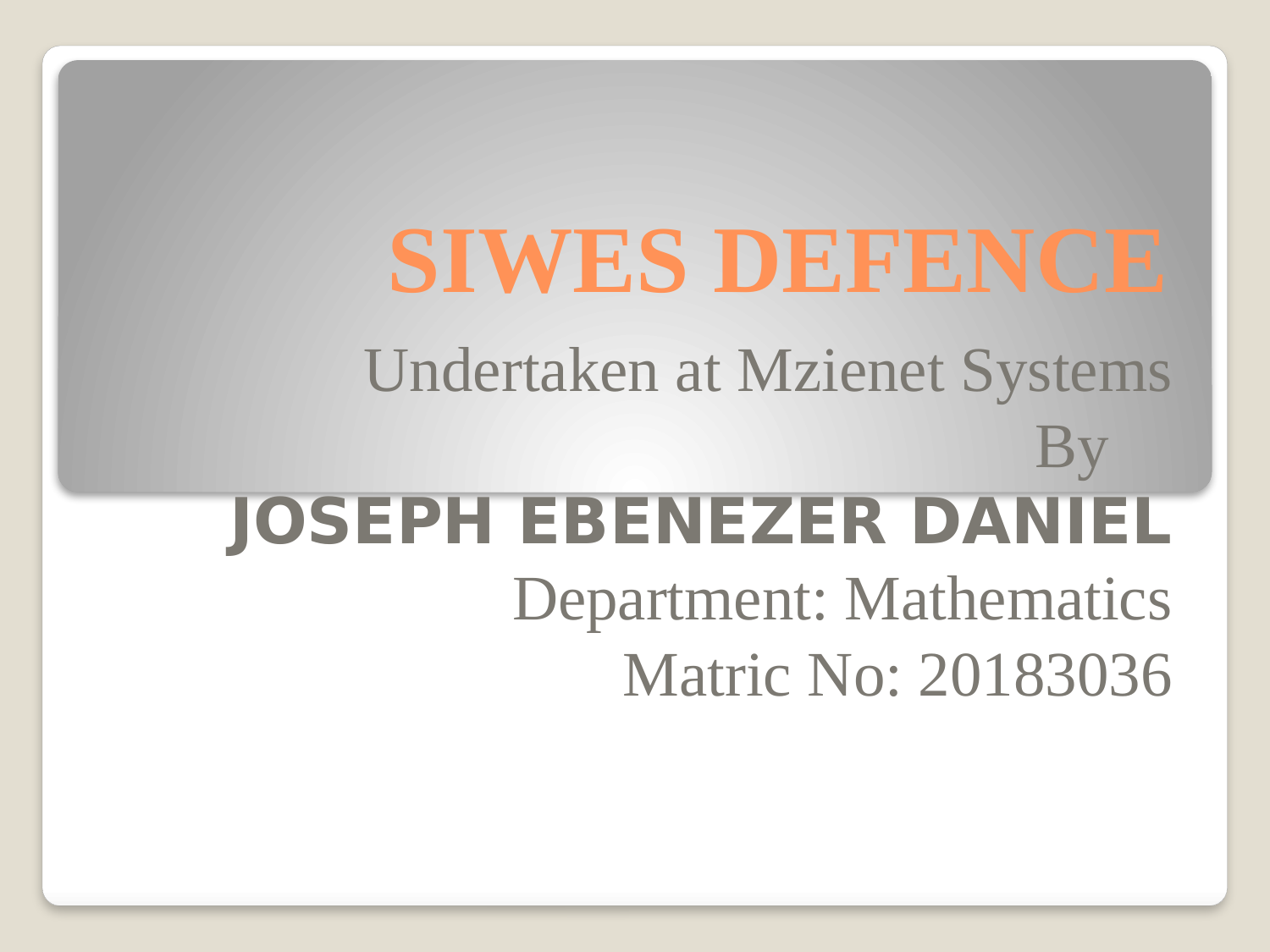

# SIWES DEFENCE
Undertaken at Mzienet Systems
By
JOSEPH EBENEZER DANIEL
Department: Mathematics
Matric No: 20183036